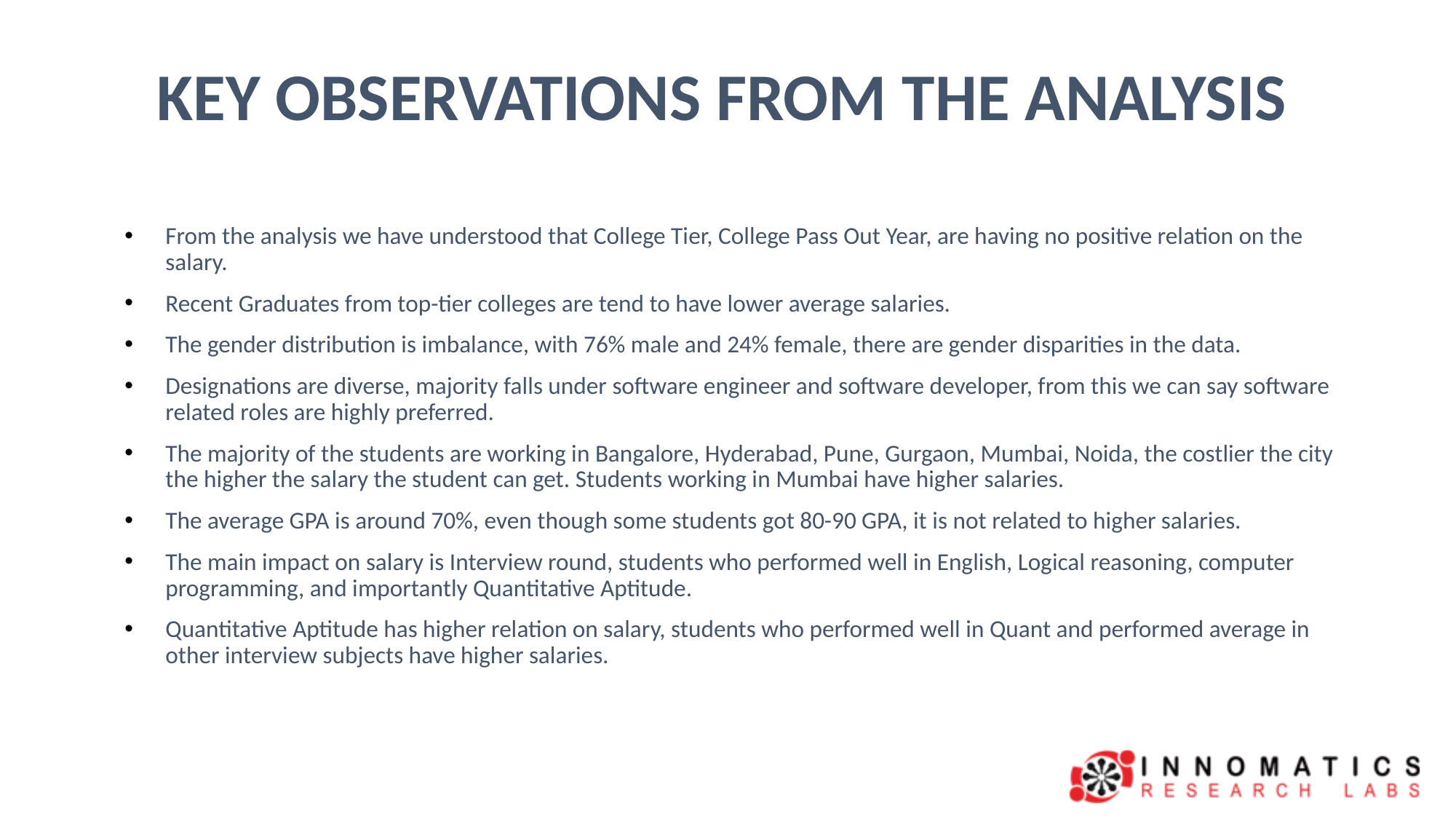

# KEY OBSERVATIONS FROM THE ANALYSIS
From the analysis we have understood that College Tier, College Pass Out Year, are having no positive relation on the salary.
Recent Graduates from top-tier colleges are tend to have lower average salaries.
The gender distribution is imbalance, with 76% male and 24% female, there are gender disparities in the data.
Designations are diverse, majority falls under software engineer and software developer, from this we can say software related roles are highly preferred.
The majority of the students are working in Bangalore, Hyderabad, Pune, Gurgaon, Mumbai, Noida, the costlier the city the higher the salary the student can get. Students working in Mumbai have higher salaries.
The average GPA is around 70%, even though some students got 80-90 GPA, it is not related to higher salaries.
The main impact on salary is Interview round, students who performed well in English, Logical reasoning, computer programming, and importantly Quantitative Aptitude.
Quantitative Aptitude has higher relation on salary, students who performed well in Quant and performed average in other interview subjects have higher salaries.